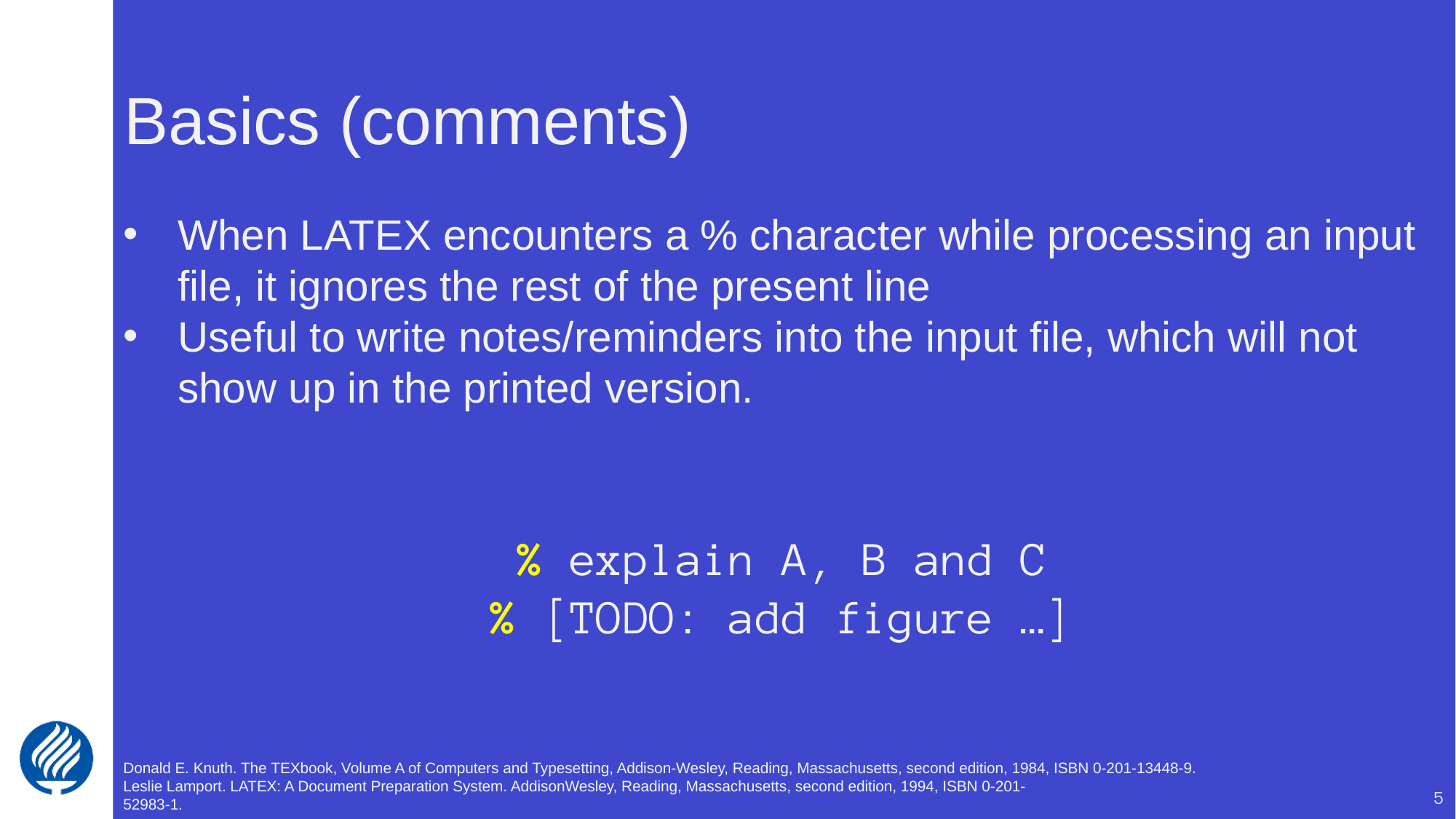

# Basics (comments)
When LATEX encounters a % character while processing an input file, it ignores the rest of the present line
Useful to write notes/reminders into the input file, which will not show up in the printed version.
% explain A, B and C
% [TODO: add figure …]
Donald E. Knuth. The TEXbook, Volume A of Computers and Typesetting, Addison-Wesley, Reading, Massachusetts, second edition, 1984, ISBN 0-201-13448-9.
Leslie Lamport. LATEX: A Document Preparation System. AddisonWesley, Reading, Massachusetts, second edition, 1994, ISBN 0-201-
52983-1.
5